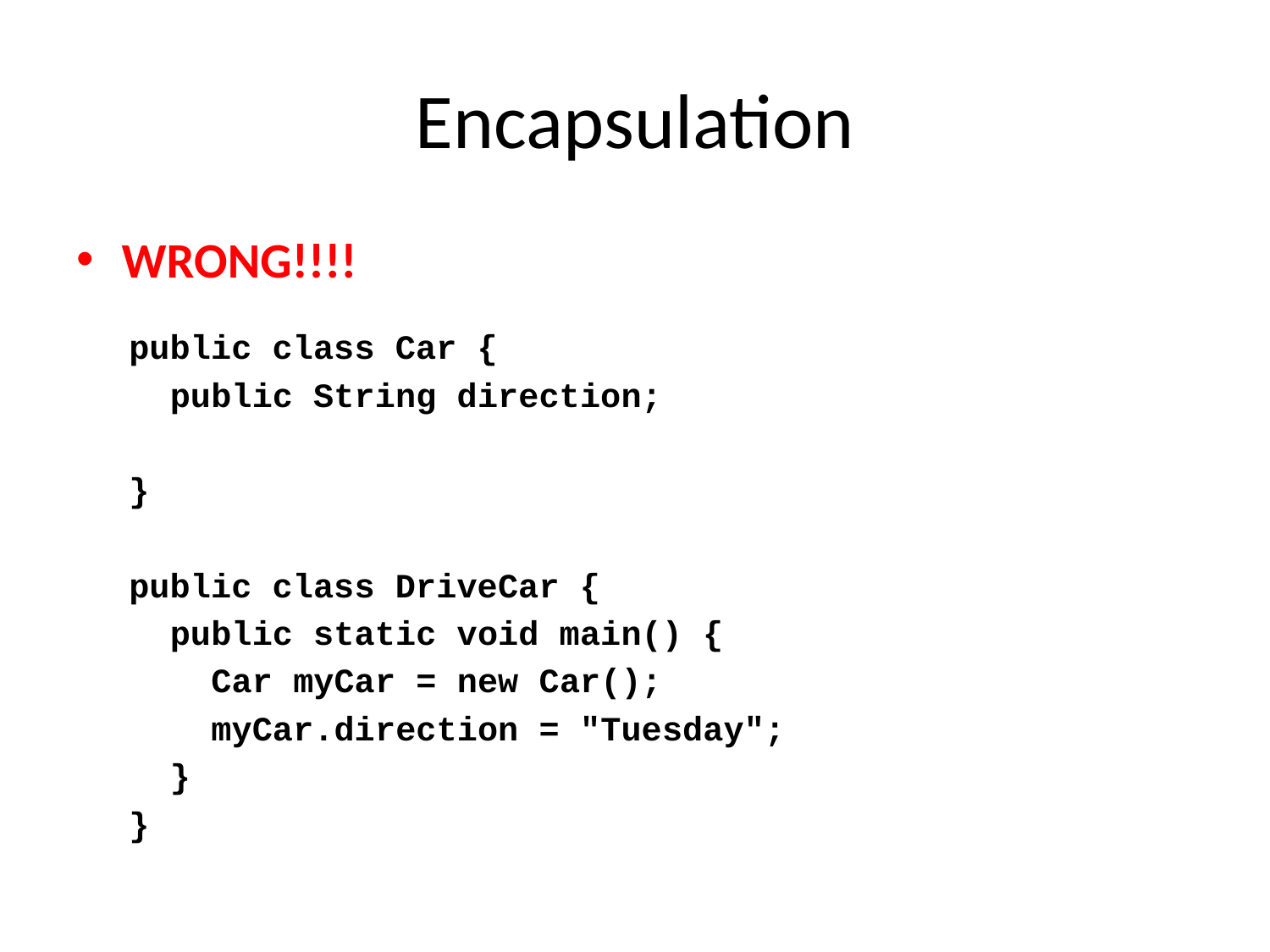

# Encapsulation
WRONG!!!!

public class Car {
  public String direction;

}

public class DriveCar {
  public static void main() {
    Car myCar = new Car();
    myCar.direction = "Tuesday";
  }
}